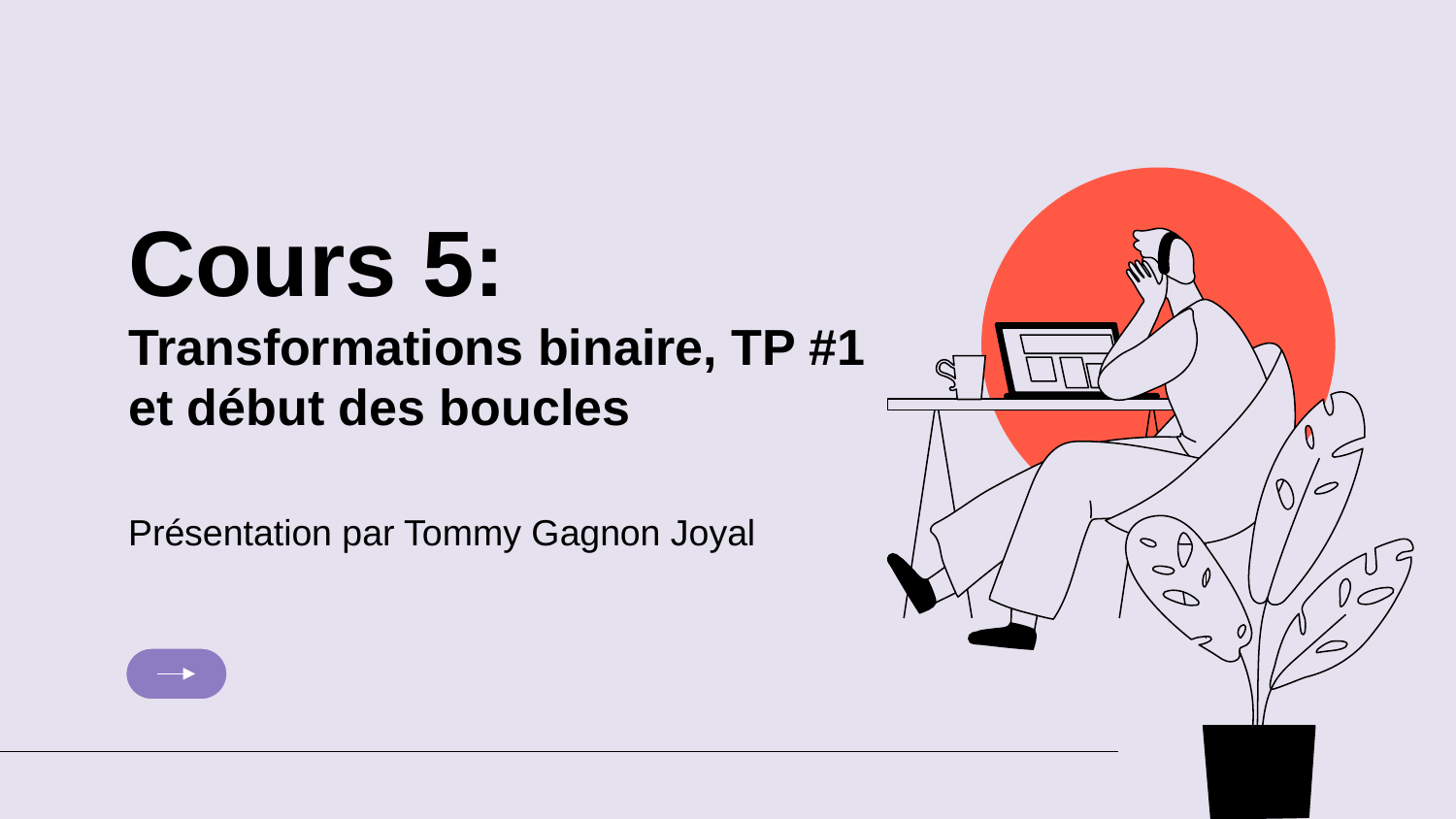

# Cours 5:
Transformations binaire, TP #1 et début des boucles

Présentation par Tommy Gagnon Joyal